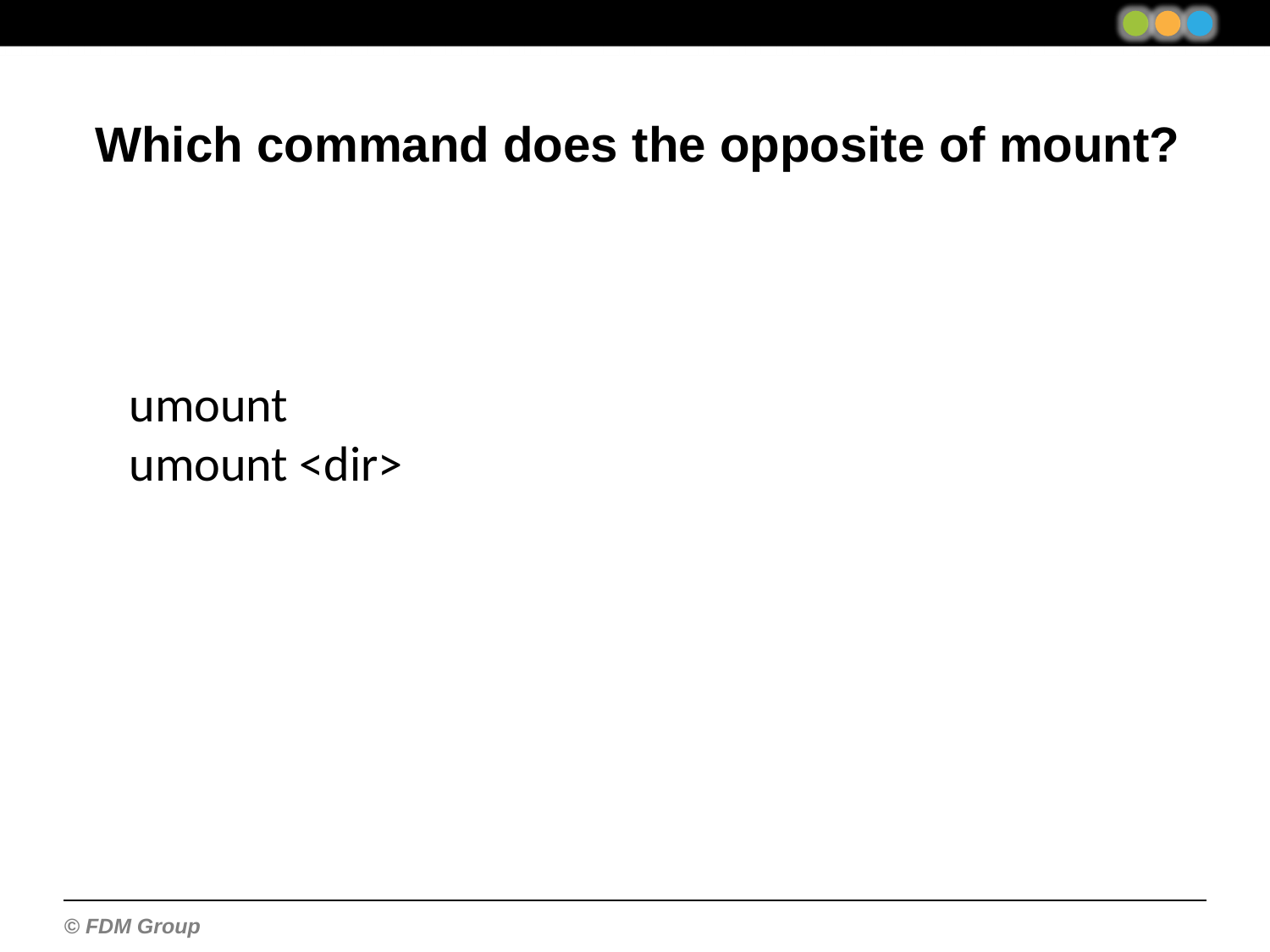

Which command does the opposite of mount?
umount
umount <dir>
/proc